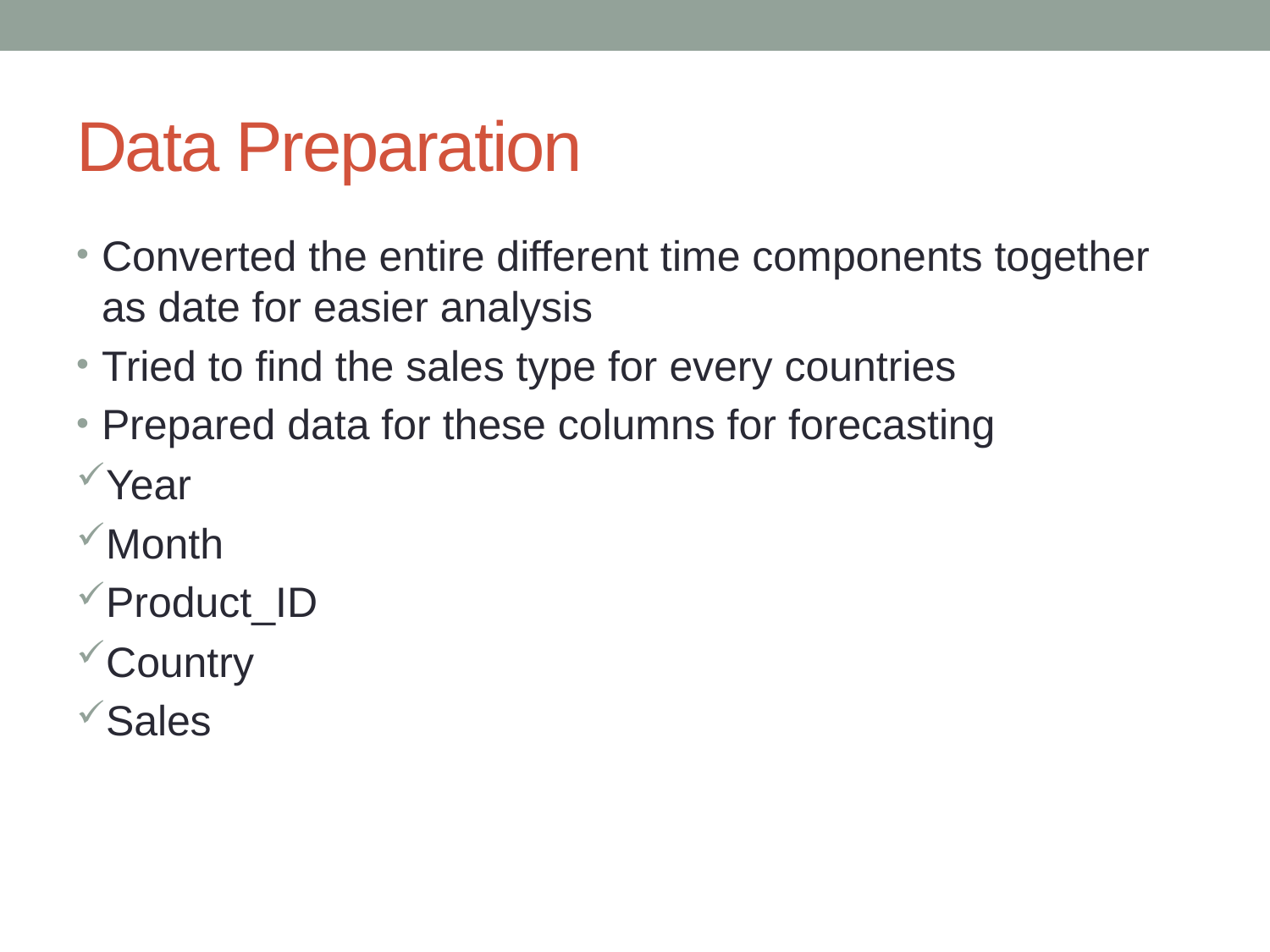

# Data Preparation
Converted the entire different time components together as date for easier analysis
Tried to find the sales type for every countries
Prepared data for these columns for forecasting
Year
Month
Product_ID
Country
Sales